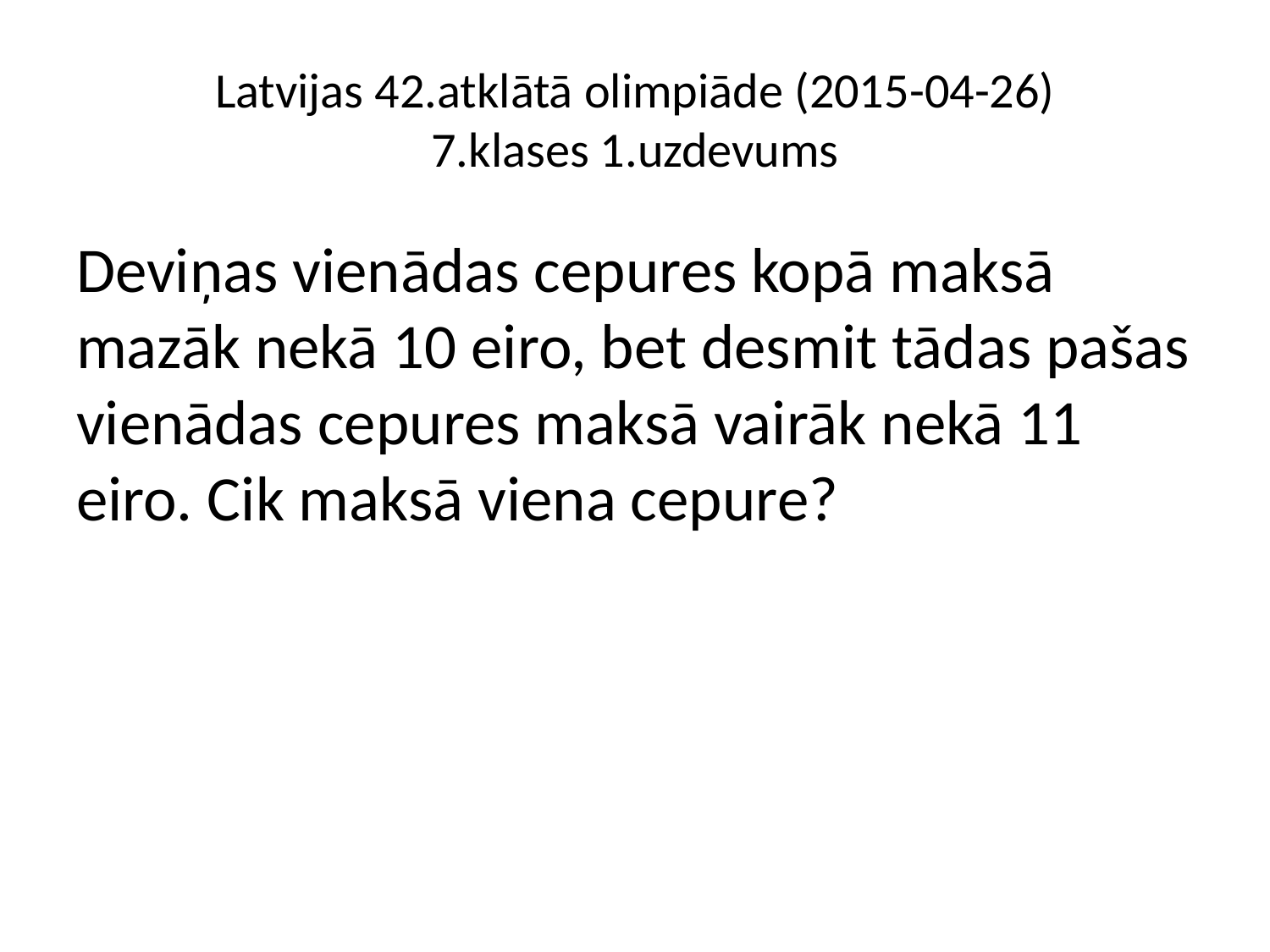

# Latvijas 42.atklātā olimpiāde (2015-04-26) 7.klases 1.uzdevums
Deviņas vienādas cepures kopā maksā mazāk nekā 10 eiro, bet desmit tādas pašas vienādas cepures maksā vairāk nekā 11 eiro. Cik maksā viena cepure?